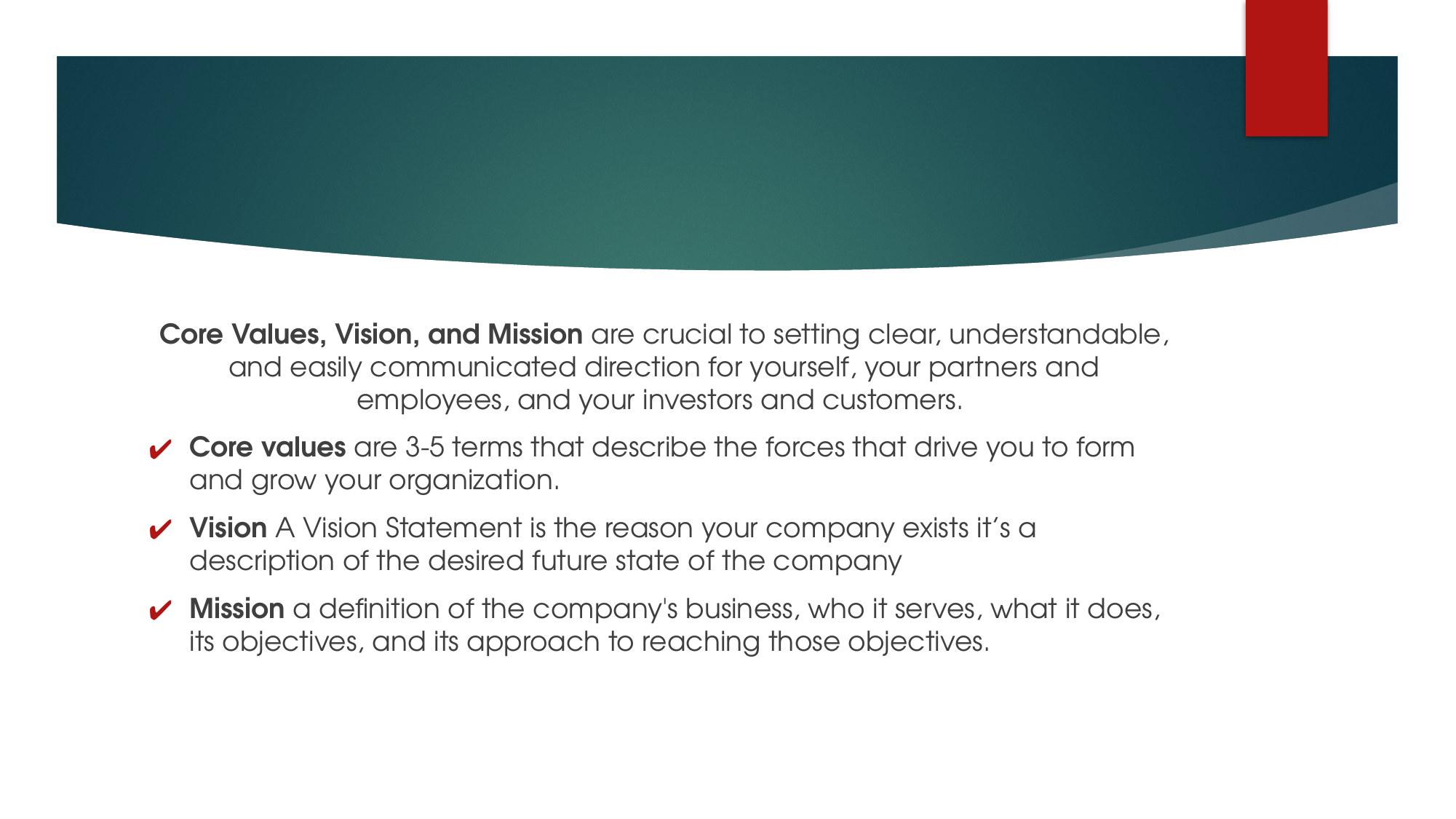

Core Values, Vision, and Mission are crucial to setting clear, understandable, and easily communicated direction for yourself, your partners and employees, and your investors and customers.
Core values are 3-5 terms that describe the forces that drive you to form and grow your organization.
Vision A Vision Statement is the reason your company exists it’s a description of the desired future state of the company
Mission a definition of the company's business, who it serves, what it does, its objectives, and its approach to reaching those objectives.